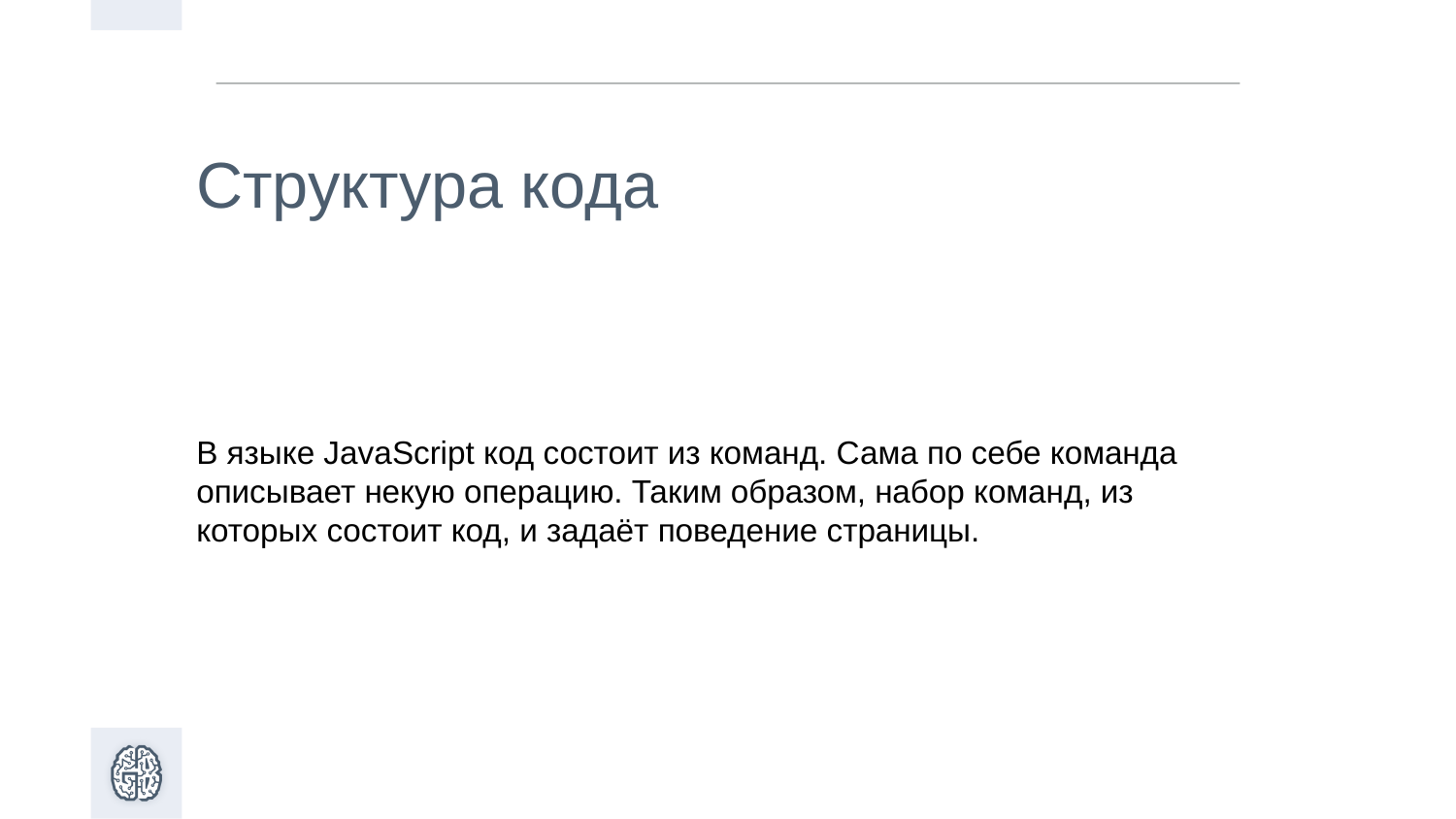

Структура кода
В языке JavaScript код состоит из команд. Сама по себе команда описывает некую операцию. Таким образом, набор команд, из которых состоит код, и задаёт поведение страницы.